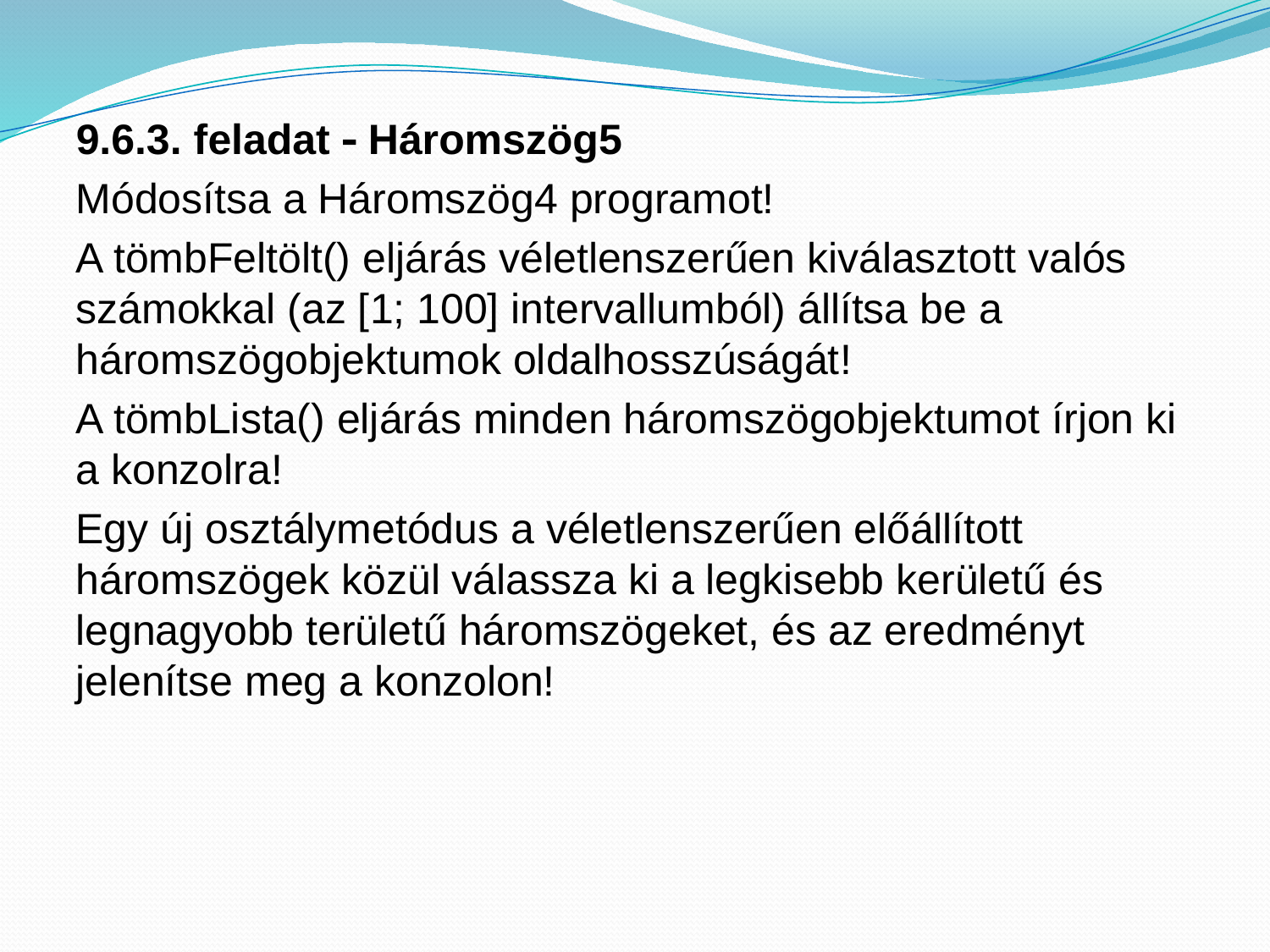

9.6.3. feladat − Háromszög5
Módosítsa a Háromszög4 programot!
A tömbFeltölt() eljárás véletlenszerűen kiválasztott valós számokkal (az [1; 100] intervallumból) állítsa be a háromszögobjektumok oldalhosszúságát!
A tömbLista() eljárás minden háromszögobjektumot írjon ki a konzolra!
Egy új osztálymetódus a véletlenszerűen előállított háromszögek közül válassza ki a legkisebb kerületű és legnagyobb területű háromszögeket, és az eredményt jelenítse meg a konzolon!